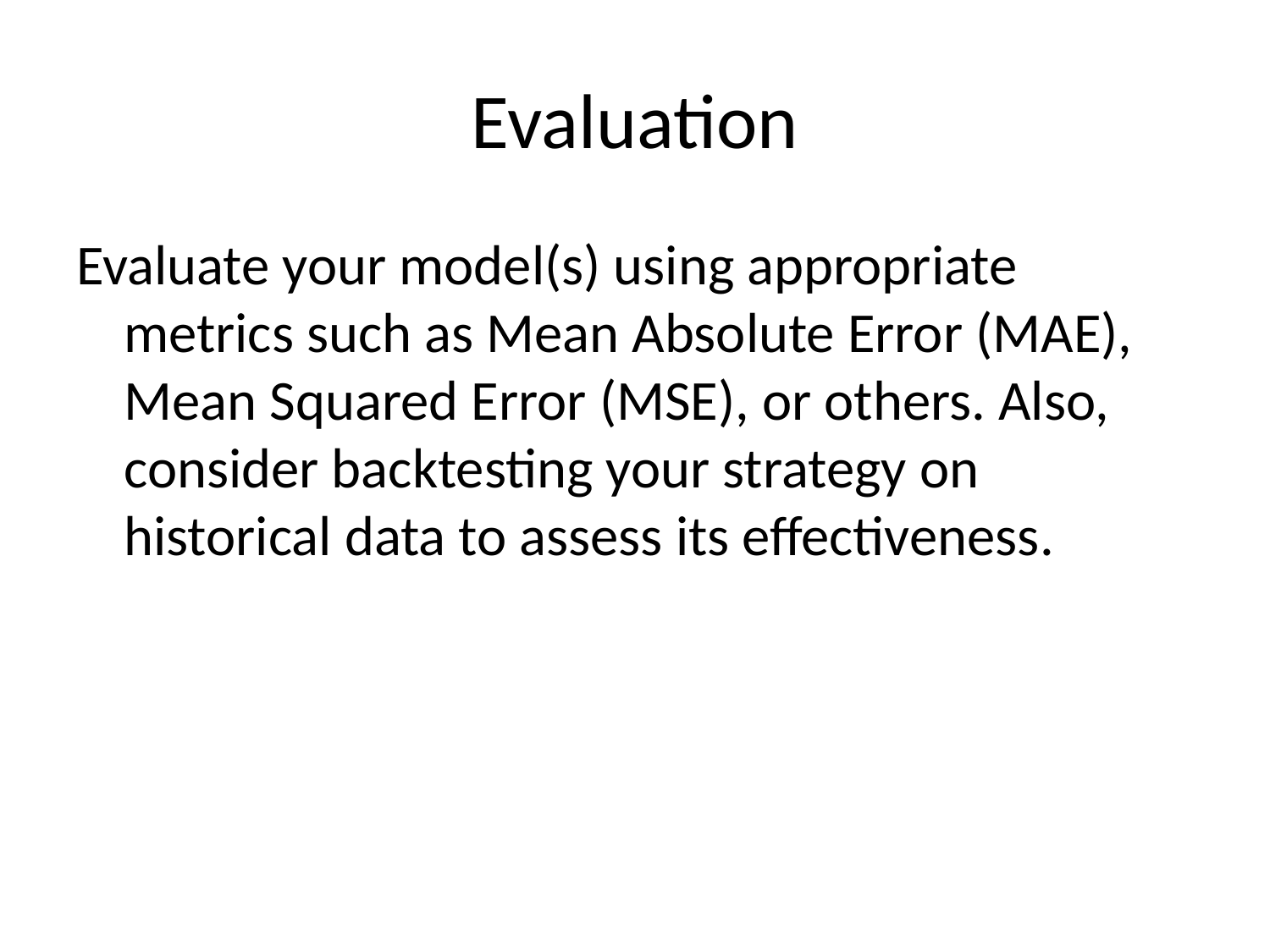

# Evaluation
Evaluate your model(s) using appropriate metrics such as Mean Absolute Error (MAE), Mean Squared Error (MSE), or others. Also, consider backtesting your strategy on historical data to assess its effectiveness.